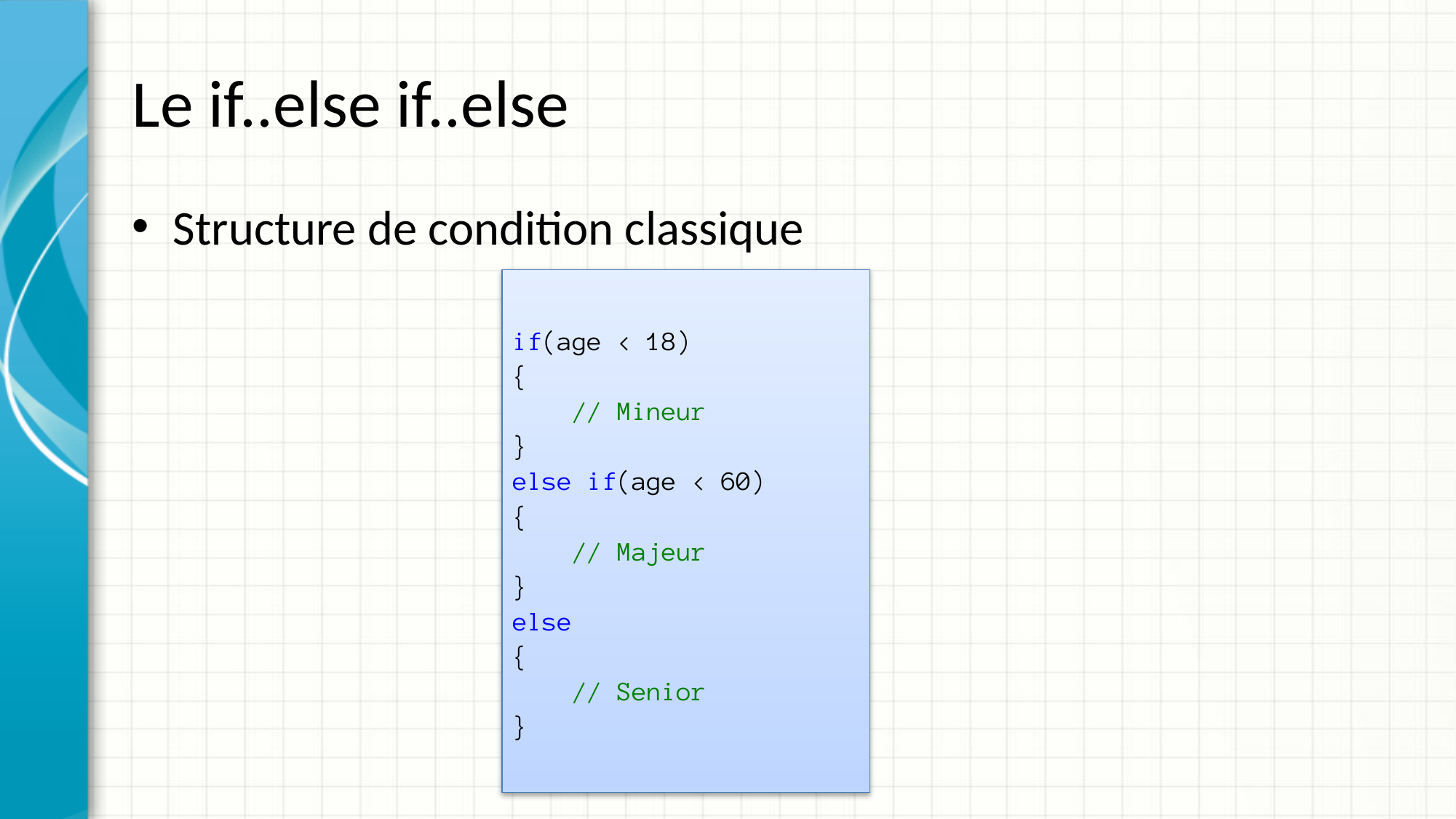

# Le if..else if..else
Structure de condition classique
if(age < 18)
{
    // Mineur
}
else if(age < 60)
{
    // Majeur
}
else
{
    // Senior
}